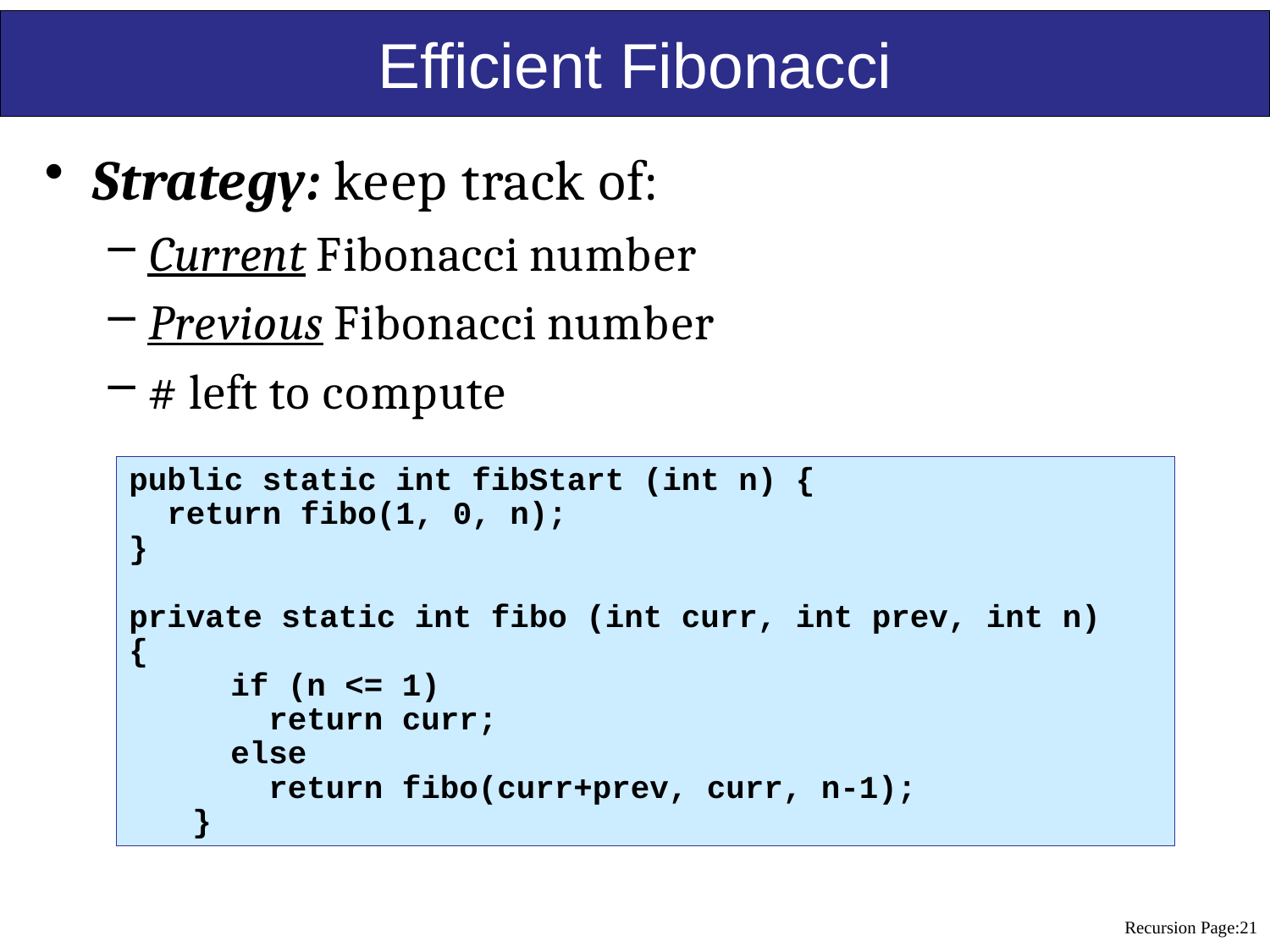

Chapter 7: Recursion
21
# Efficient Fibonacci
Strategy: keep track of:
Current Fibonacci number
Previous Fibonacci number
# left to compute

public static int fibStart (int n) {
  return fibo(1, 0, n);
}

private static int fibo (int curr, int prev, int n)
{
  if (n <= 1)
    return curr;
  else
    return fibo(curr+prev, curr, n-1);
}